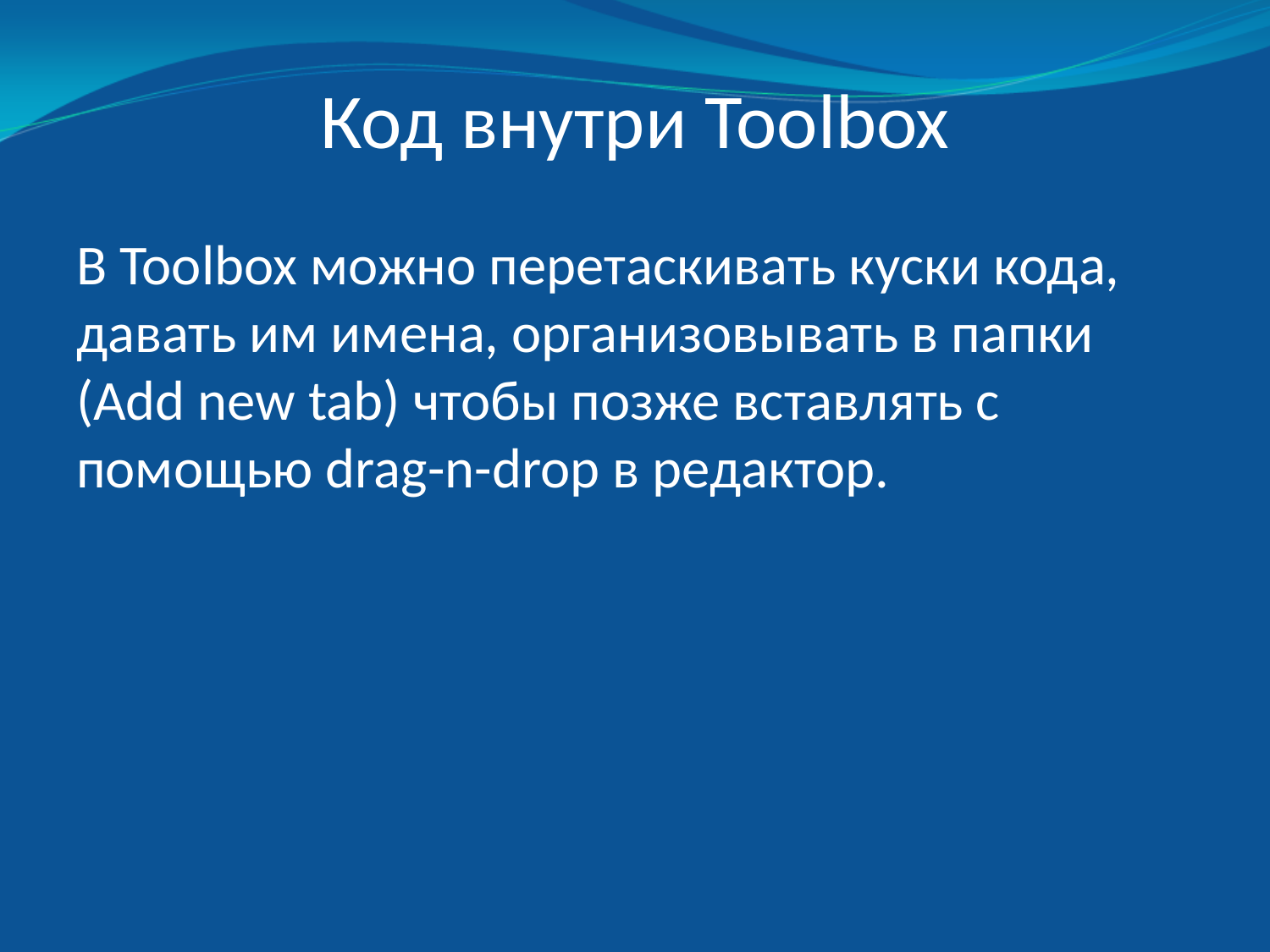

# Код внутри Toolbox
В Toolbox можно перетаскивать куски кода, давать им имена, организовывать в папки (Add new tab) чтобы позже вставлять с помощью drag-n-drop в редактор.